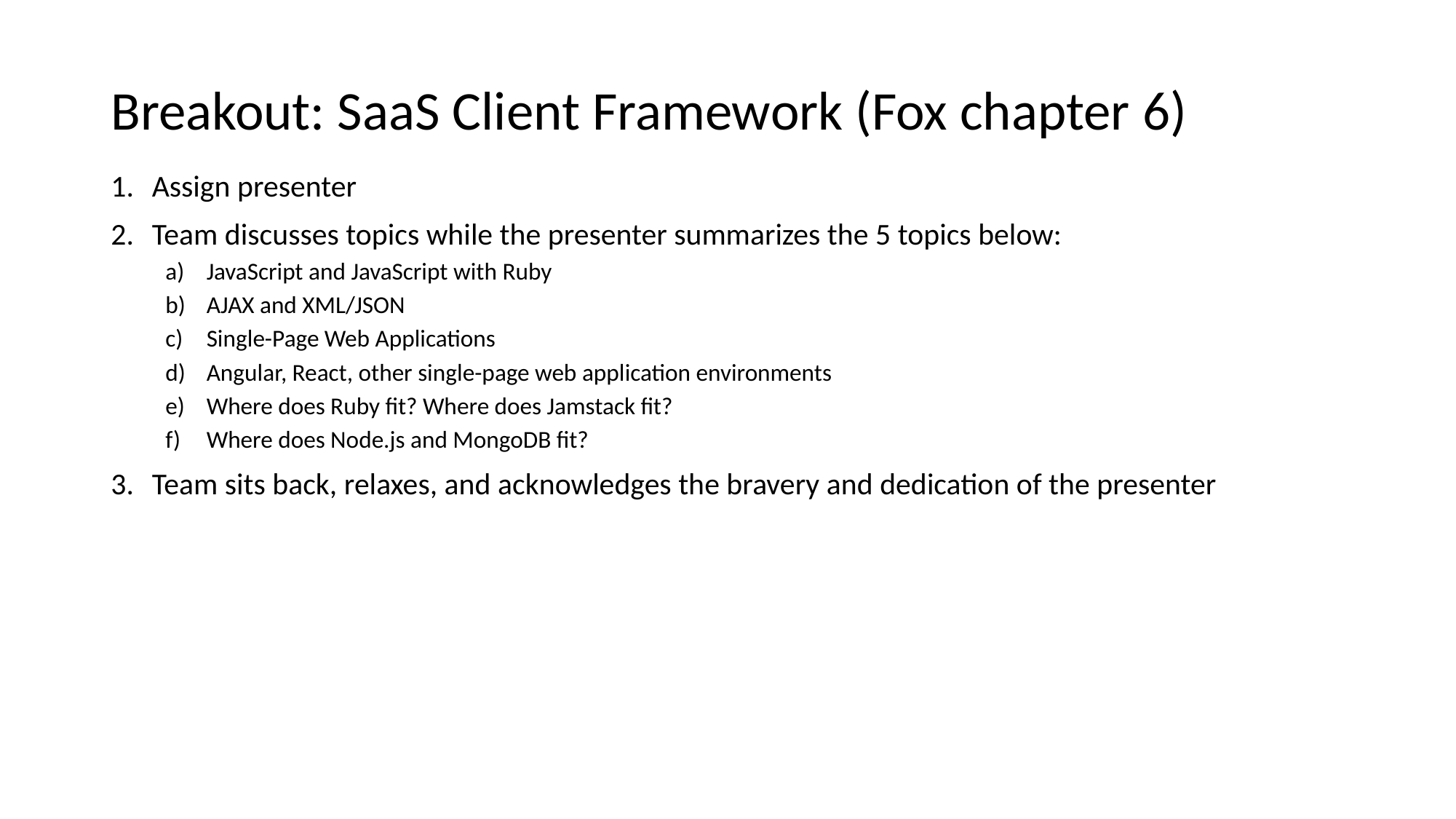

# Breakout: SaaS Client Framework (Fox chapter 6)
Assign presenter
Team discusses topics while the presenter summarizes the 5 topics below:
JavaScript and JavaScript with Ruby
AJAX and XML/JSON
Single-Page Web Applications
Angular, React, other single-page web application environments
Where does Ruby fit? Where does Jamstack fit?
Where does Node.js and MongoDB fit?
Team sits back, relaxes, and acknowledges the bravery and dedication of the presenter